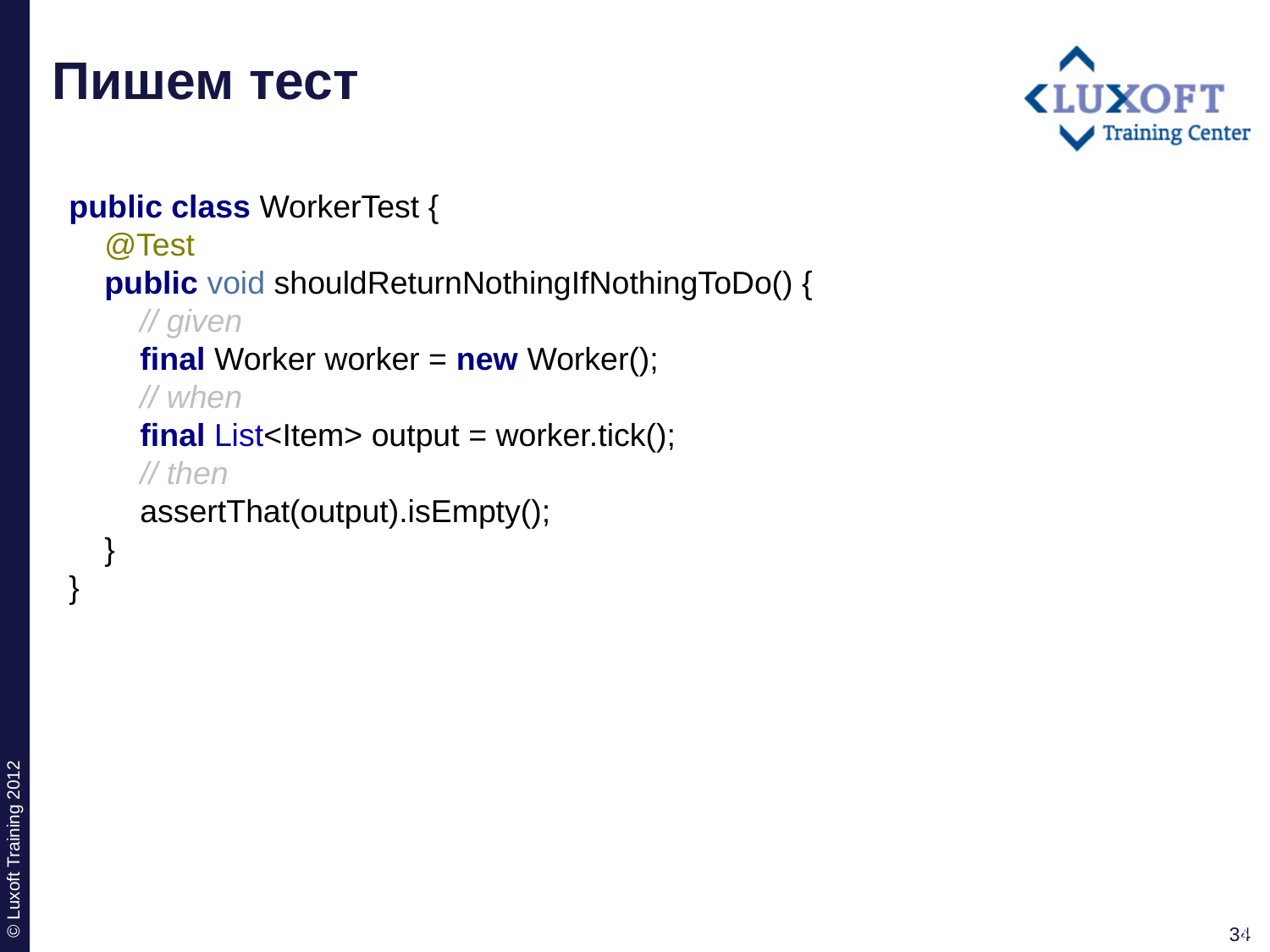

# Пишем тест
public class WorkerTest {
    @Test
    public void shouldReturnNothingIfNothingToDo() {
        // given
        final Worker worker = new Worker();
        // when
        final List<Item> output = worker.tick();
        // then
        assertThat(output).isEmpty();
    }
}